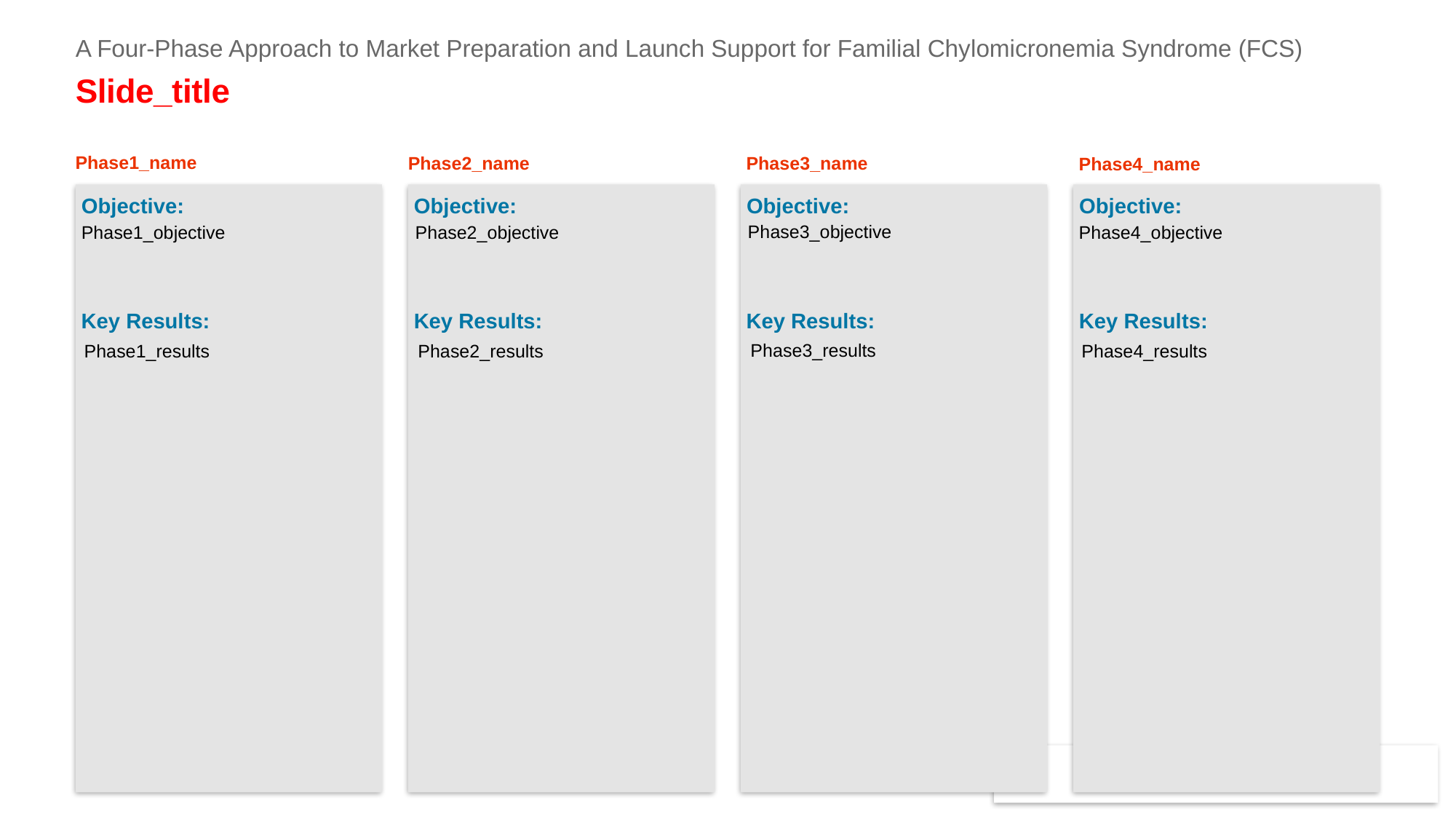

A Four-Phase Approach to Market Preparation and Launch Support for Familial Chylomicronemia Syndrome (FCS)
# Slide_title
Phase1_name
Phase3_name
Phase2_name

Phase4_name
Phase3_objective
Phase4_objective
Phase1_objective
Phase2_objective
Phase3_results
Phase4_results
Phase1_results
Phase2_results